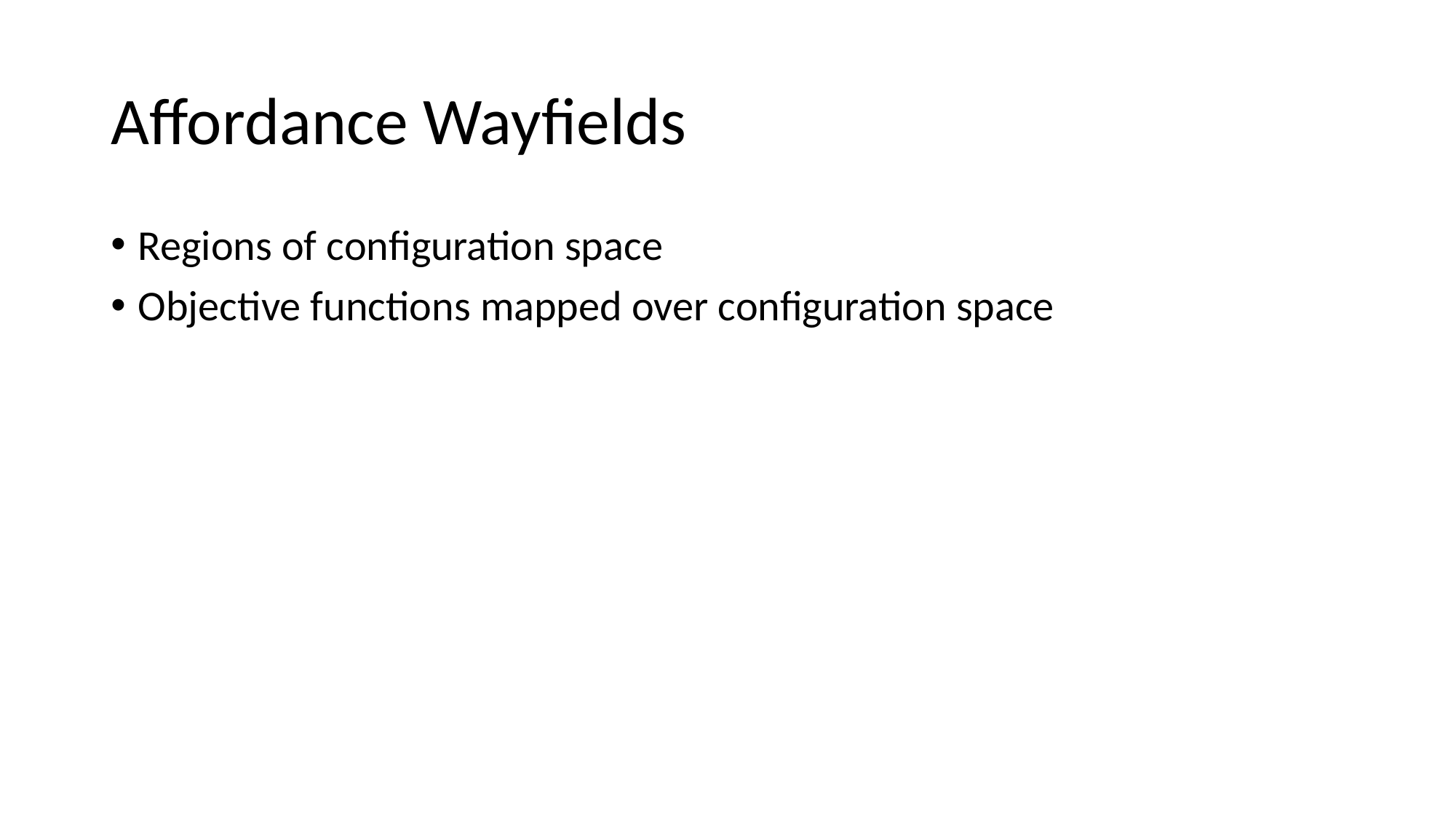

# Affordance Wayfields
Regions of configuration space
Objective functions mapped over configuration space